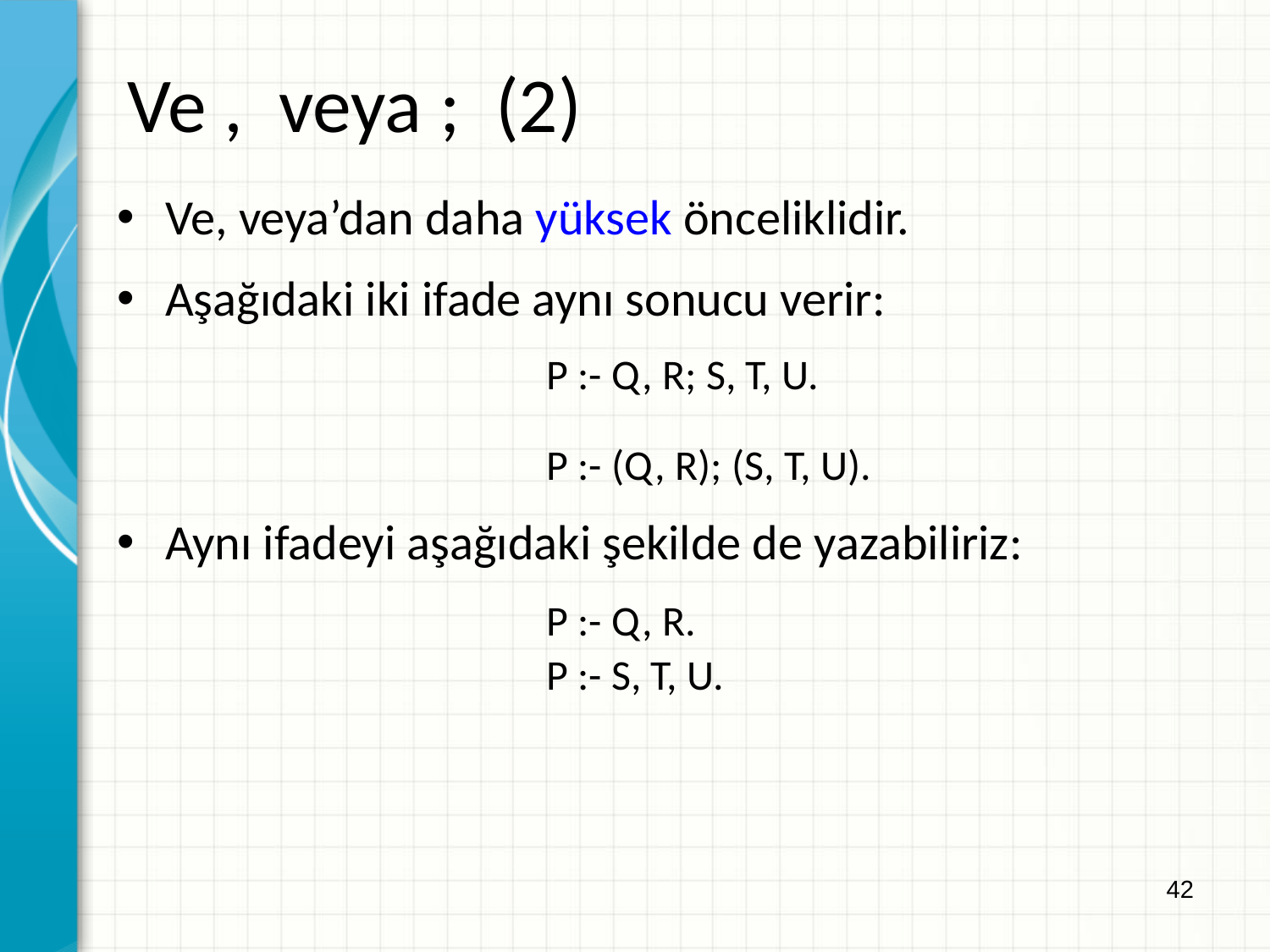

Ve ,  veya ;  (2)
Ve, veya’dan daha yüksek önceliklidir.

Aşağıdaki iki ifade aynı sonucu verir:

				P :- Q, R; S, T, U.

				P :- (Q, R); (S, T, U).

Aynı ifadeyi aşağıdaki şekilde de yazabiliriz:

				P :- Q, R.
				P :- S, T, U.
42